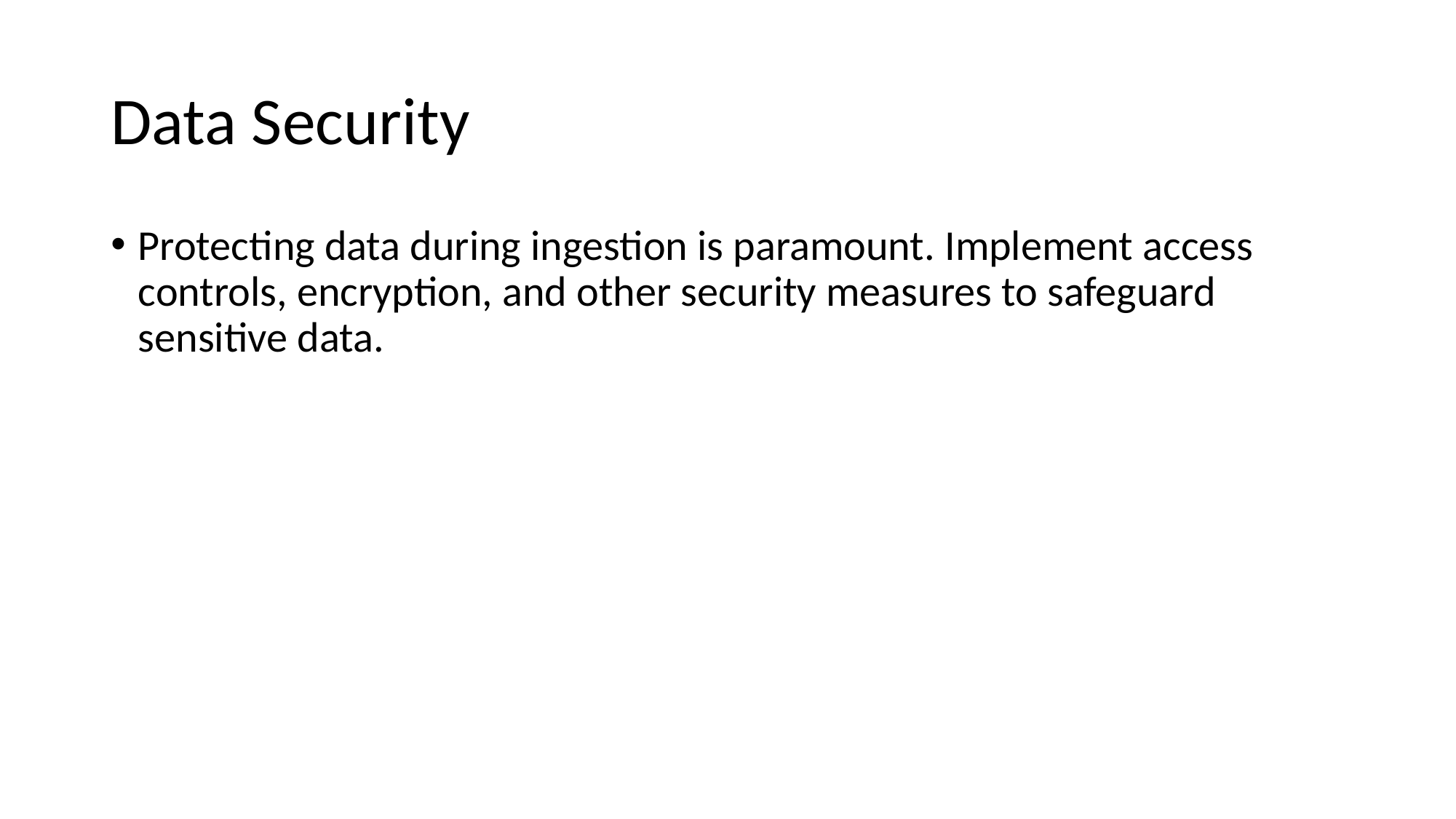

# Data Security
Protecting data during ingestion is paramount. Implement access controls, encryption, and other security measures to safeguard sensitive data.